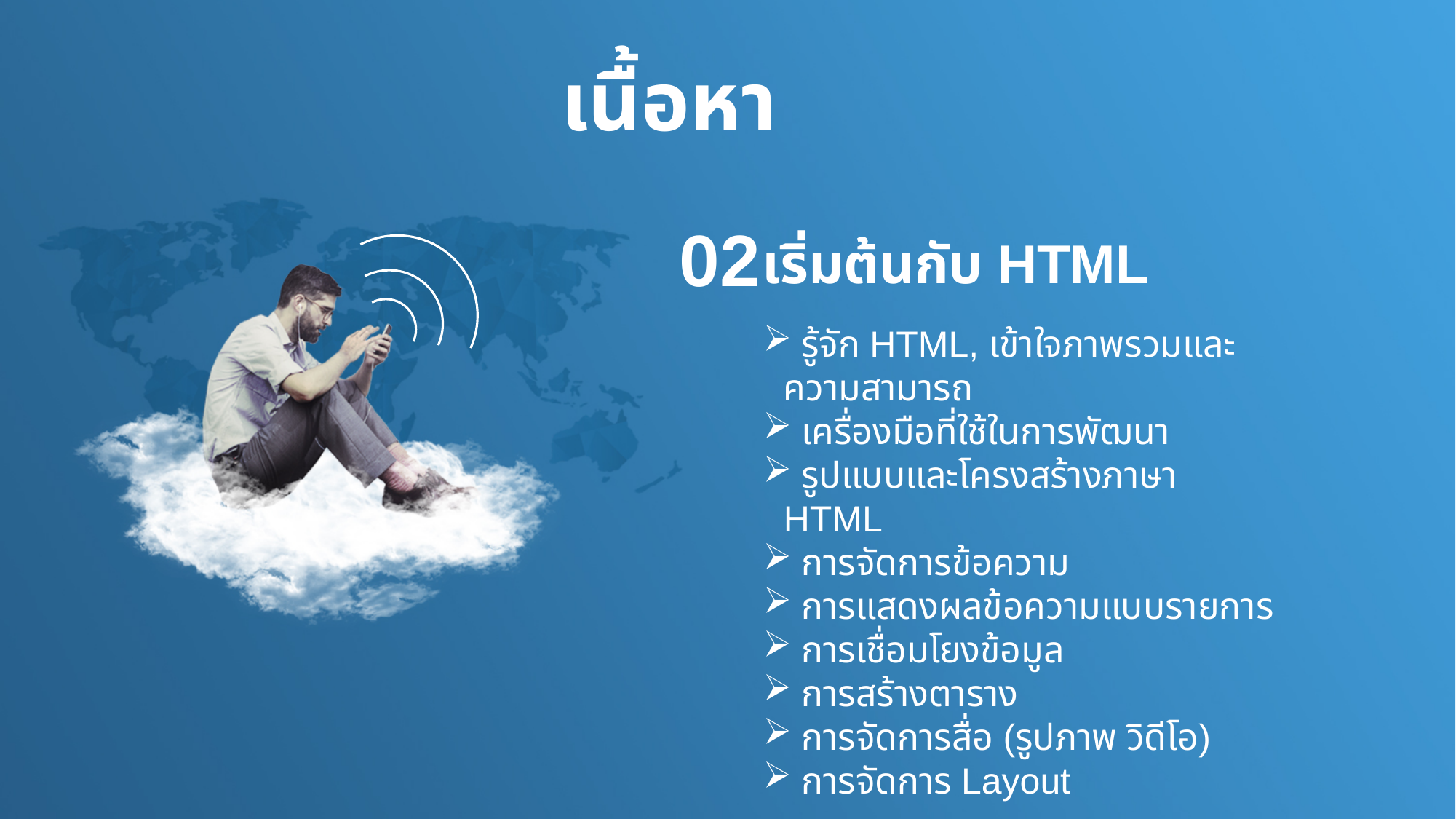

เนื้อหา
02
เริ่มต้นกับ HTML
 รู้จัก HTML, เข้าใจภาพรวมและความสามารถ
 เครื่องมือที่ใช้ในการพัฒนา
 รูปแบบและโครงสร้างภาษา HTML
 การจัดการข้อความ
 การแสดงผลข้อความแบบรายการ
 การเชื่อมโยงข้อมูล
 การสร้างตาราง
 การจัดการสื่อ (รูปภาพ วิดีโอ)
 การจัดการ Layout